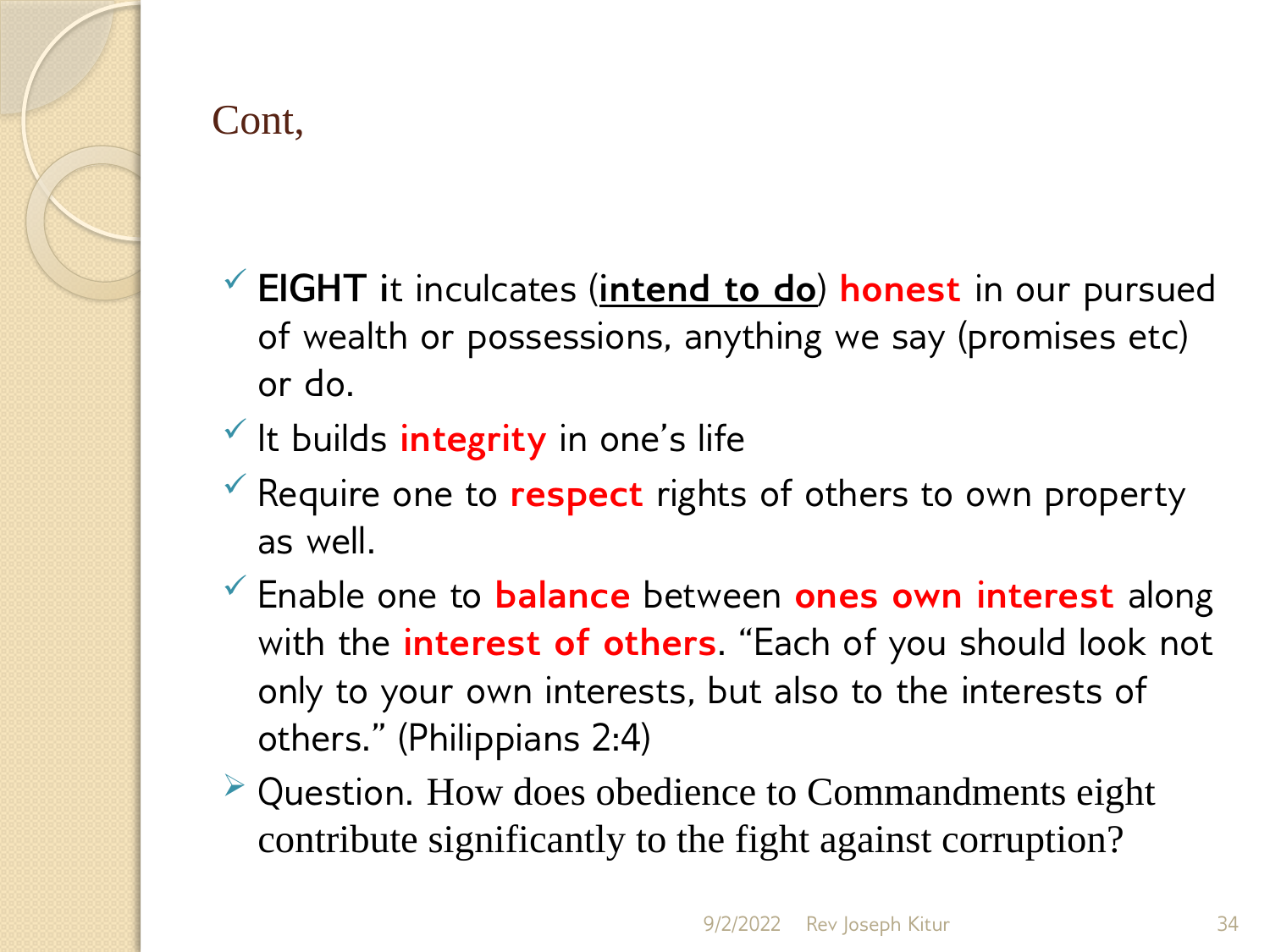

# Cont,

EIGHT it inculcates (intend to do) honest in our pursued of wealth or possessions, anything we say (promises etc) or do.
It builds integrity in one’s life
Require one to respect rights of others to own property as well.
Enable one to balance between ones own interest along with the interest of others. “Each of you should look not only to your own interests, but also to the interests of others.” (Philippians 2:4)
Question. How does obedience to Commandments eight contribute significantly to the fight against corruption?

9/2/2022
Rev Joseph Kitur
34